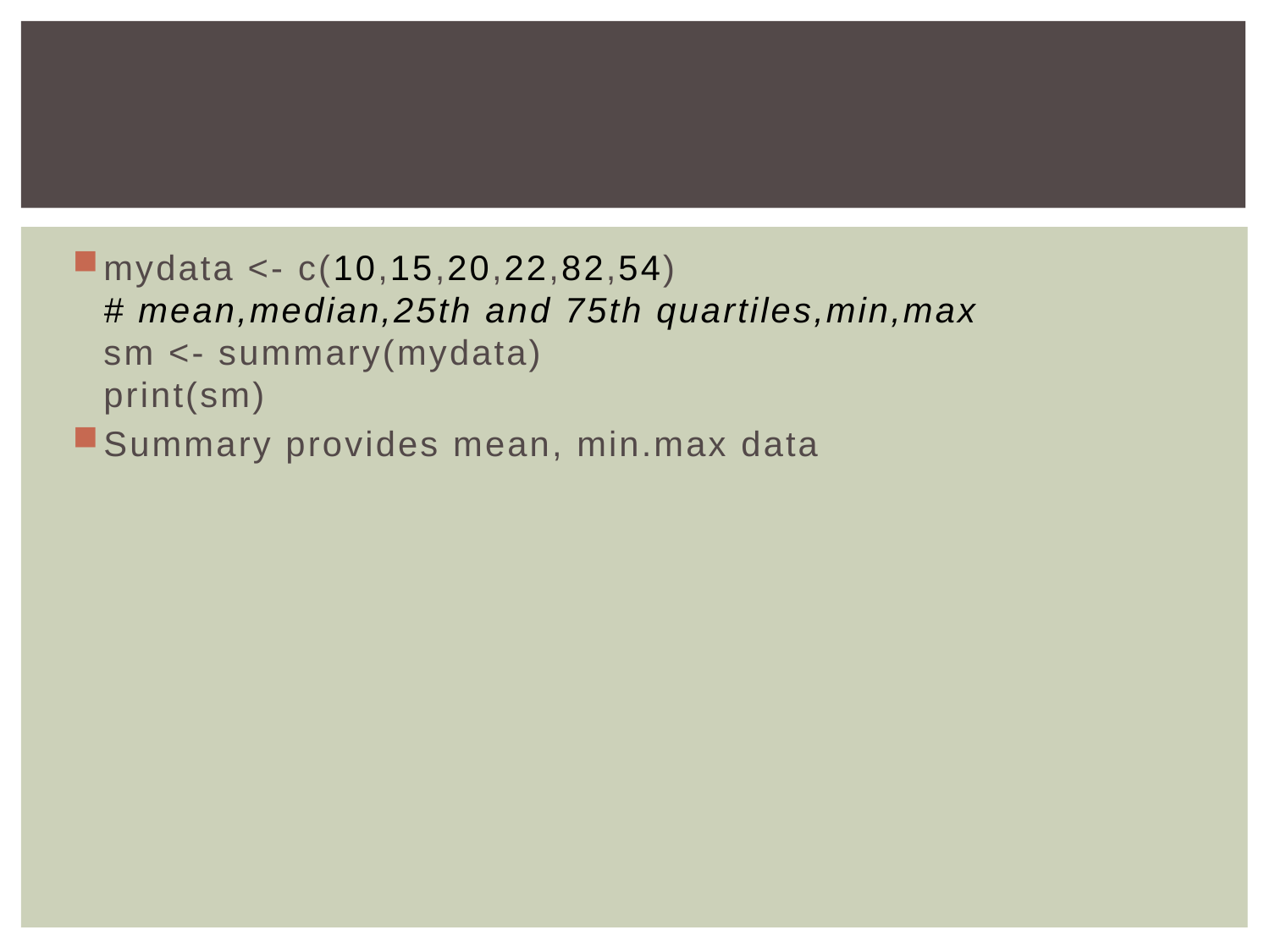

#
mydata <- c(10,15,20,22,82,54)
# mean,median,25th and 75th quartiles,min,max
sm <- summary(mydata)
print(sm)
Summary provides mean, min.max data